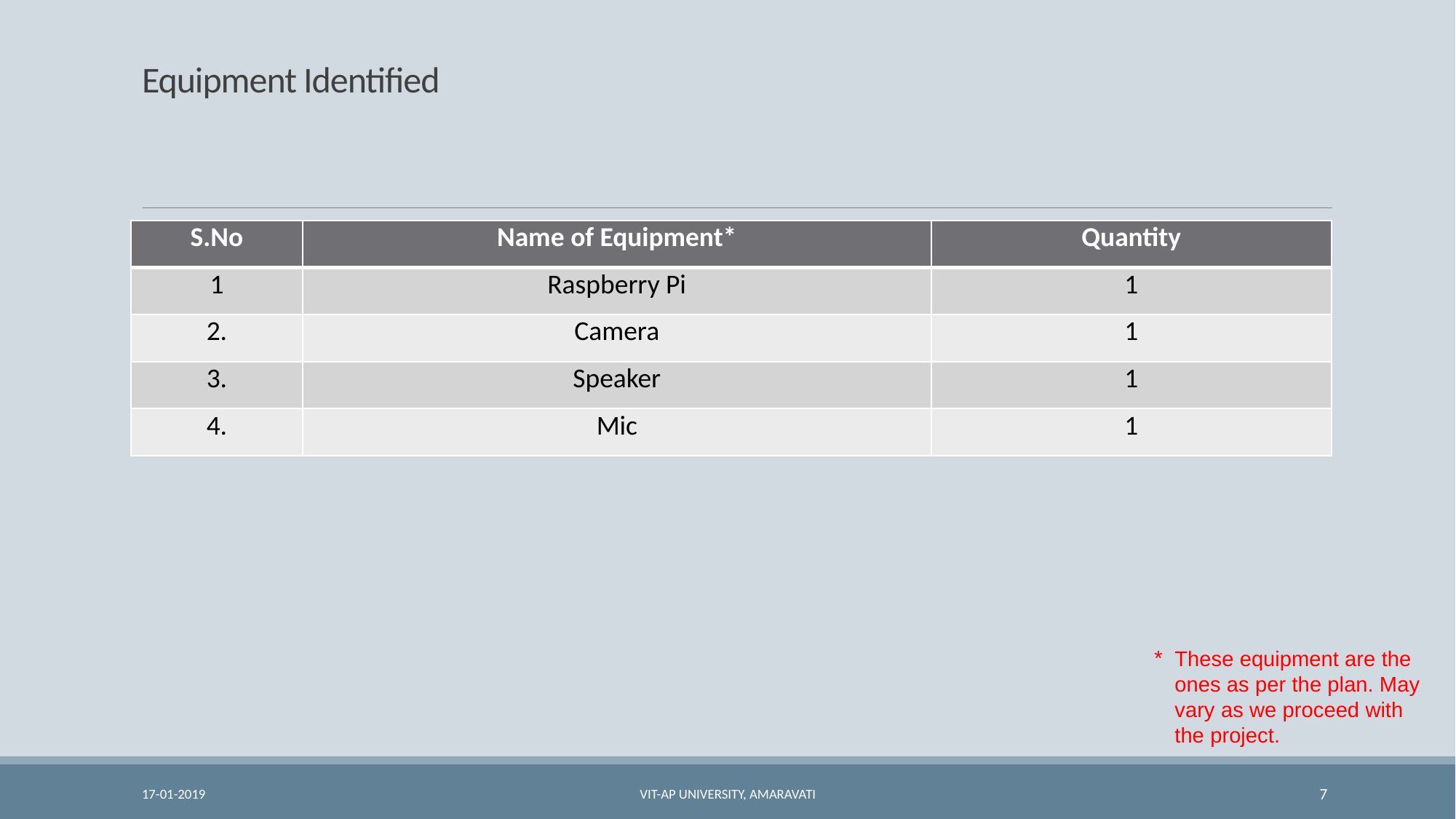

# Equipment Identified
| S.No | Name of Equipment\* | Quantity |
| --- | --- | --- |
| 1 | Raspberry Pi | 1 |
| 2. | Camera | 1 |
| 3. | Speaker | 1 |
| 4. | Mic | 1 |
These equipment are the ones as per the plan. May vary as we proceed with the project.
17-01-2019
VIT-AP University, Amaravati
7